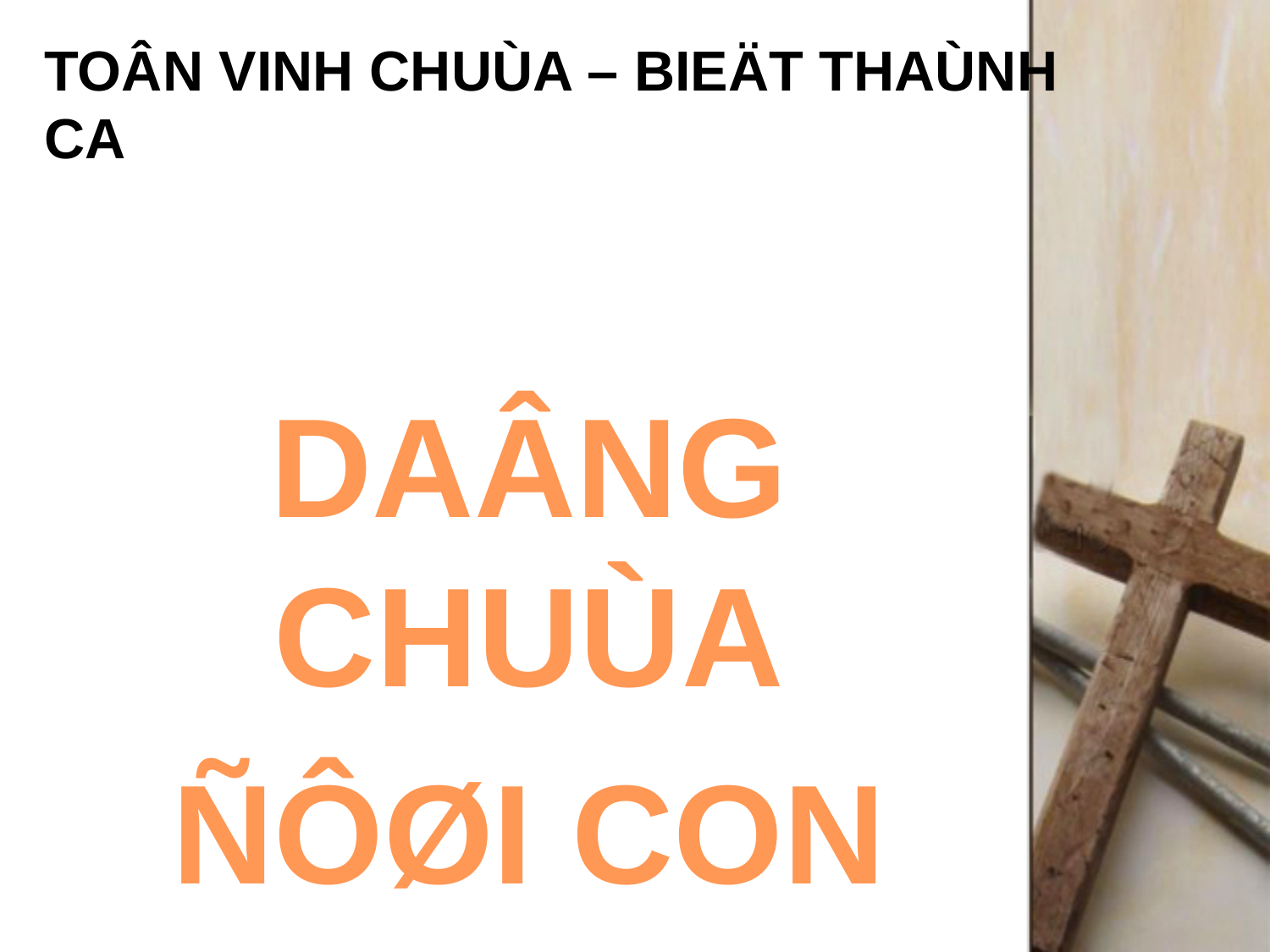

# TOÂN VINH CHUÙA – BIEÄT THAÙNH CA
DAÂNG CHUÙA
ÑÔØI CON